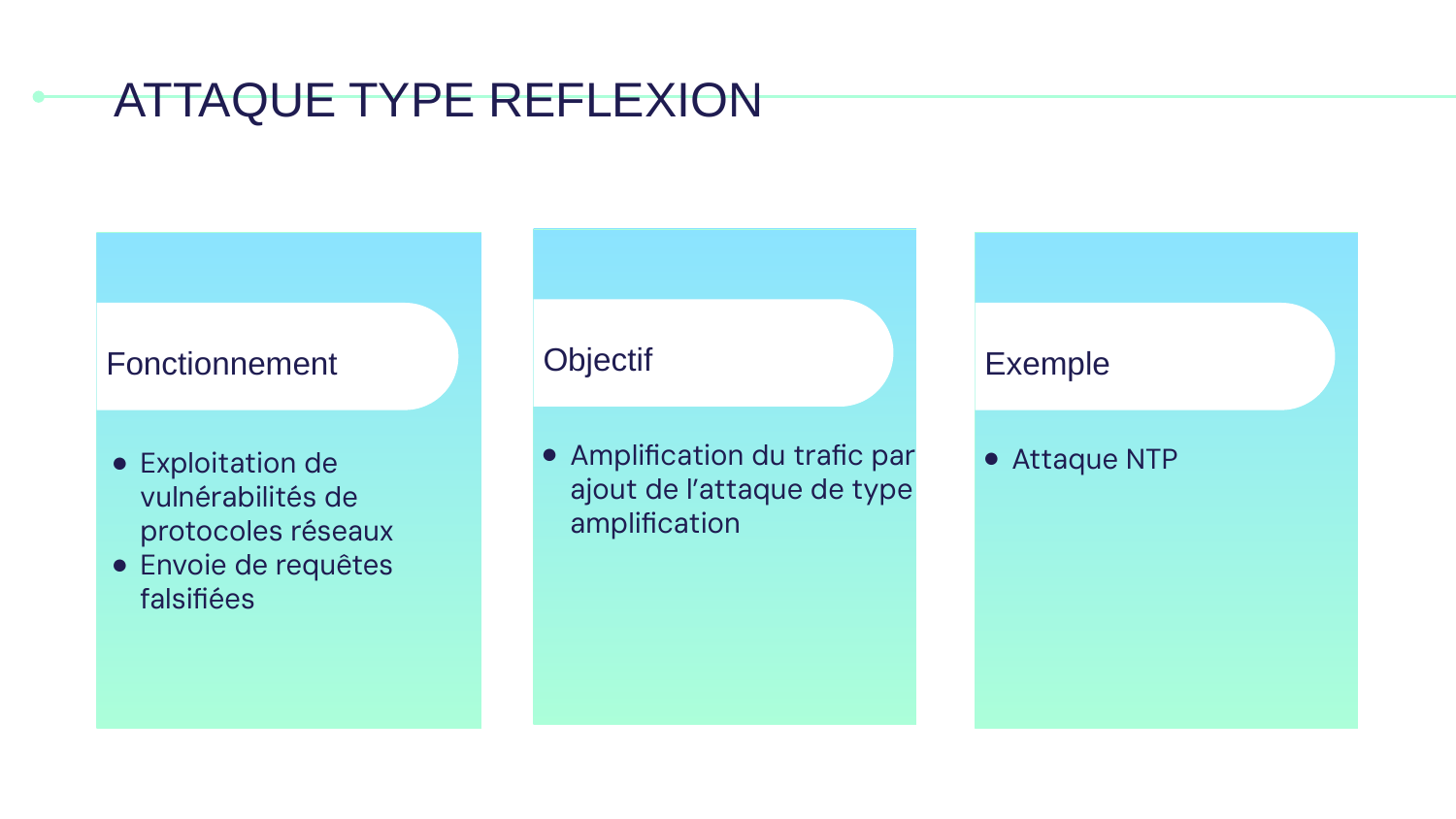

# ATTAQUE TYPE REFLEXION

Objectif
Amplification du trafic par ajout de l’attaque de type amplification

Fonctionnement
Exploitation de vulnérabilités de protocoles réseaux
Envoie de requêtes falsifiées

Exemple
Attaque NTP